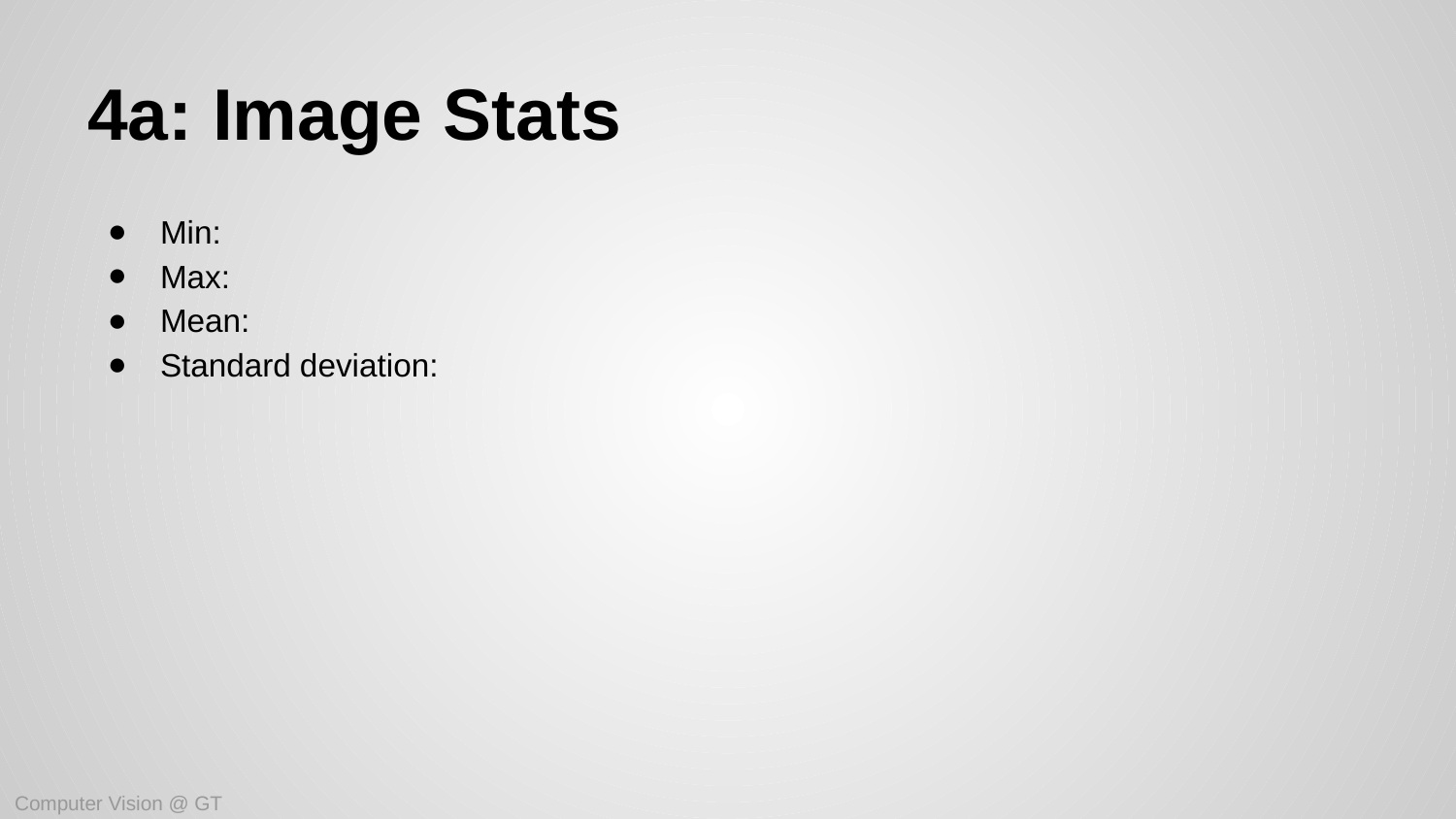

# 4a: Image Stats
Min:
Max:
Mean:
Standard deviation:
Computer Vision @ GT